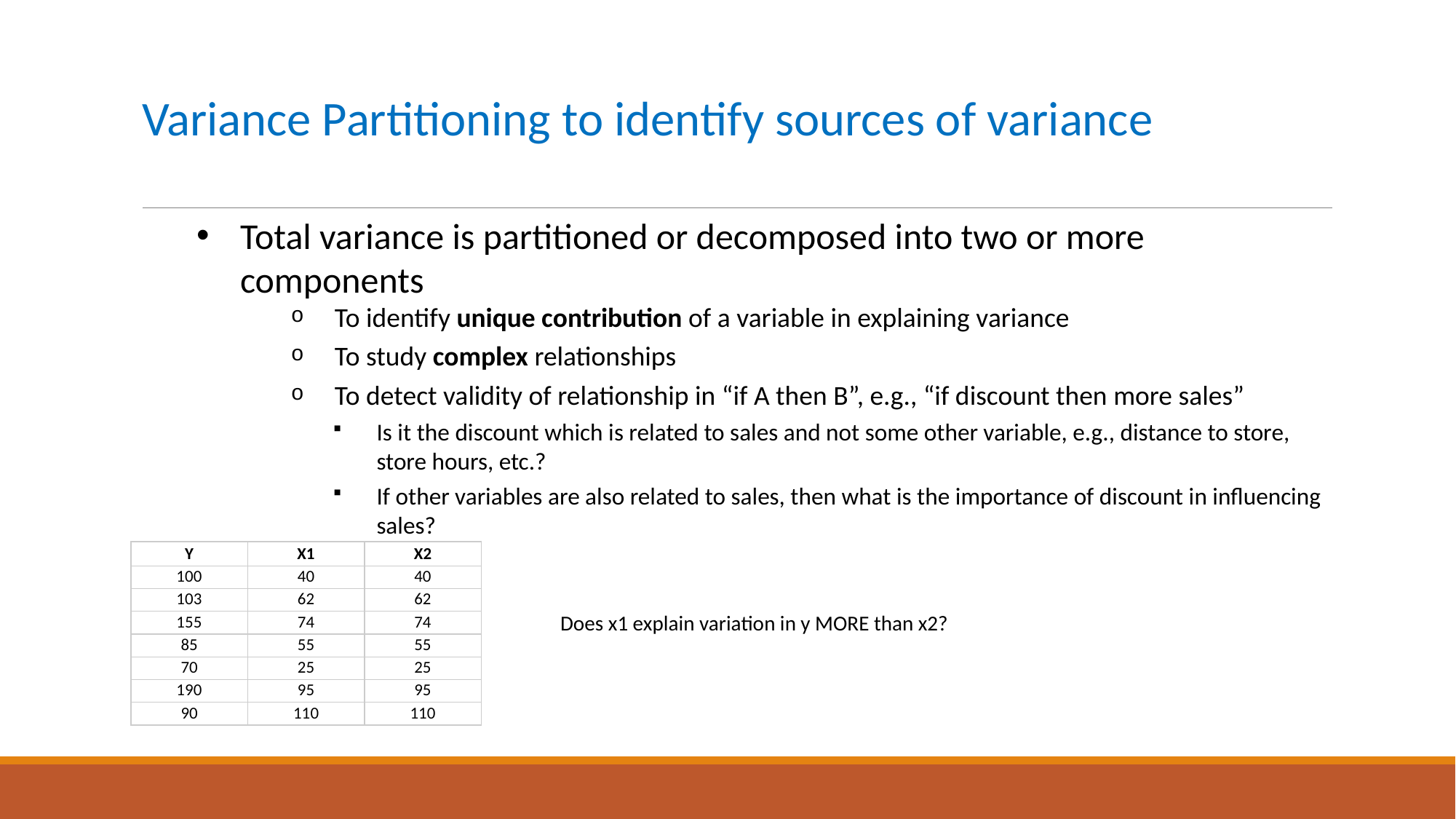

# Variance Partitioning to identify sources of variance
Total variance is partitioned or decomposed into two or more components
To identify unique contribution of a variable in explaining variance
To study complex relationships
To detect validity of relationship in “if A then B”, e.g., “if discount then more sales”
Is it the discount which is related to sales and not some other variable, e.g., distance to store, store hours, etc.?
If other variables are also related to sales, then what is the importance of discount in influencing sales?
| Y | X1 | X2 |
| --- | --- | --- |
| 100 | 40 | 40 |
| 103 | 62 | 62 |
| 155 | 74 | 74 |
| 85 | 55 | 55 |
| 70 | 25 | 25 |
| 190 | 95 | 95 |
| 90 | 110 | 110 |
Does x1 explain variation in y MORE than x2?